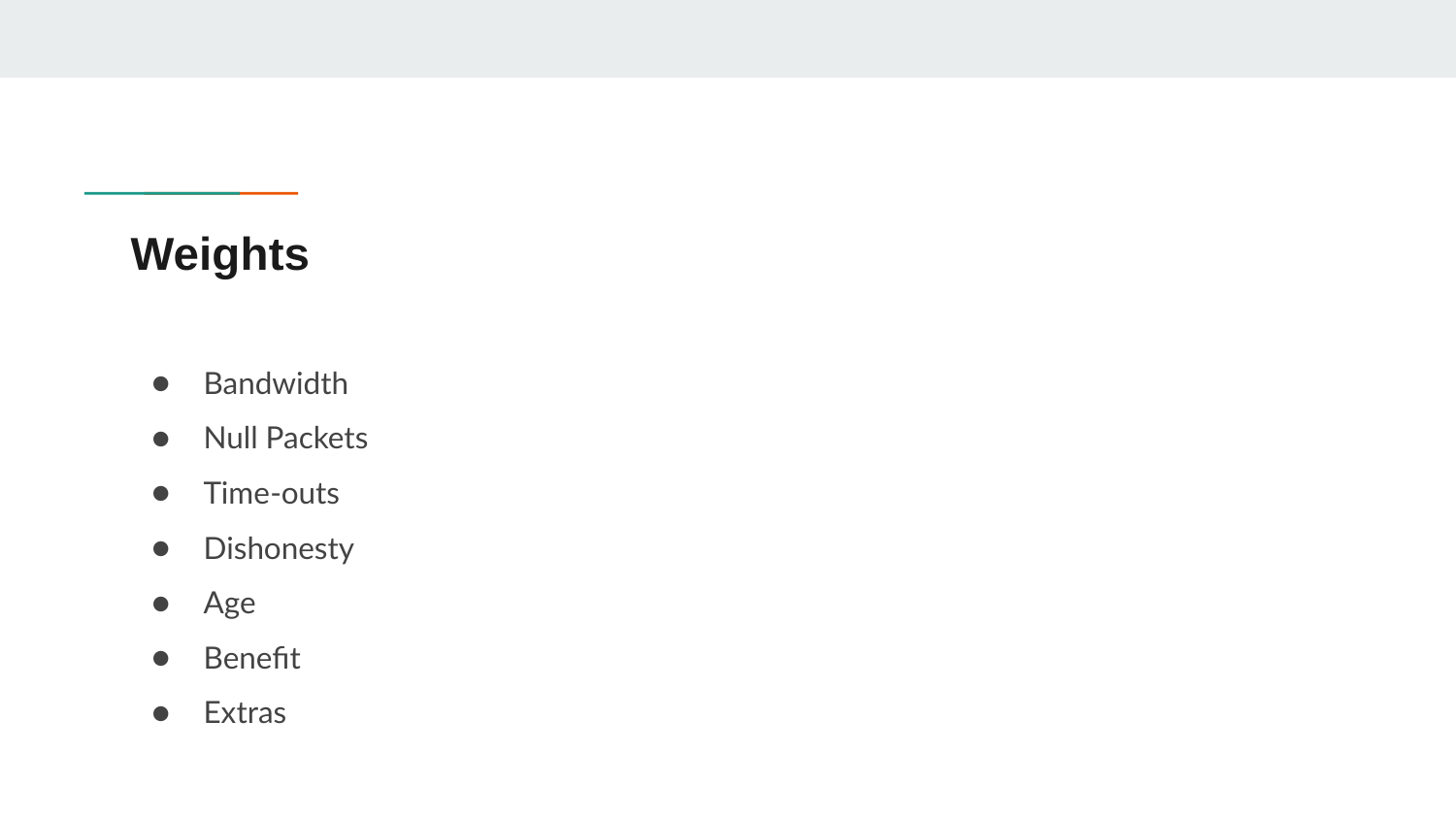

# Weights
Bandwidth
Null Packets
Time-outs
Dishonesty
Age
Benefit
Extras